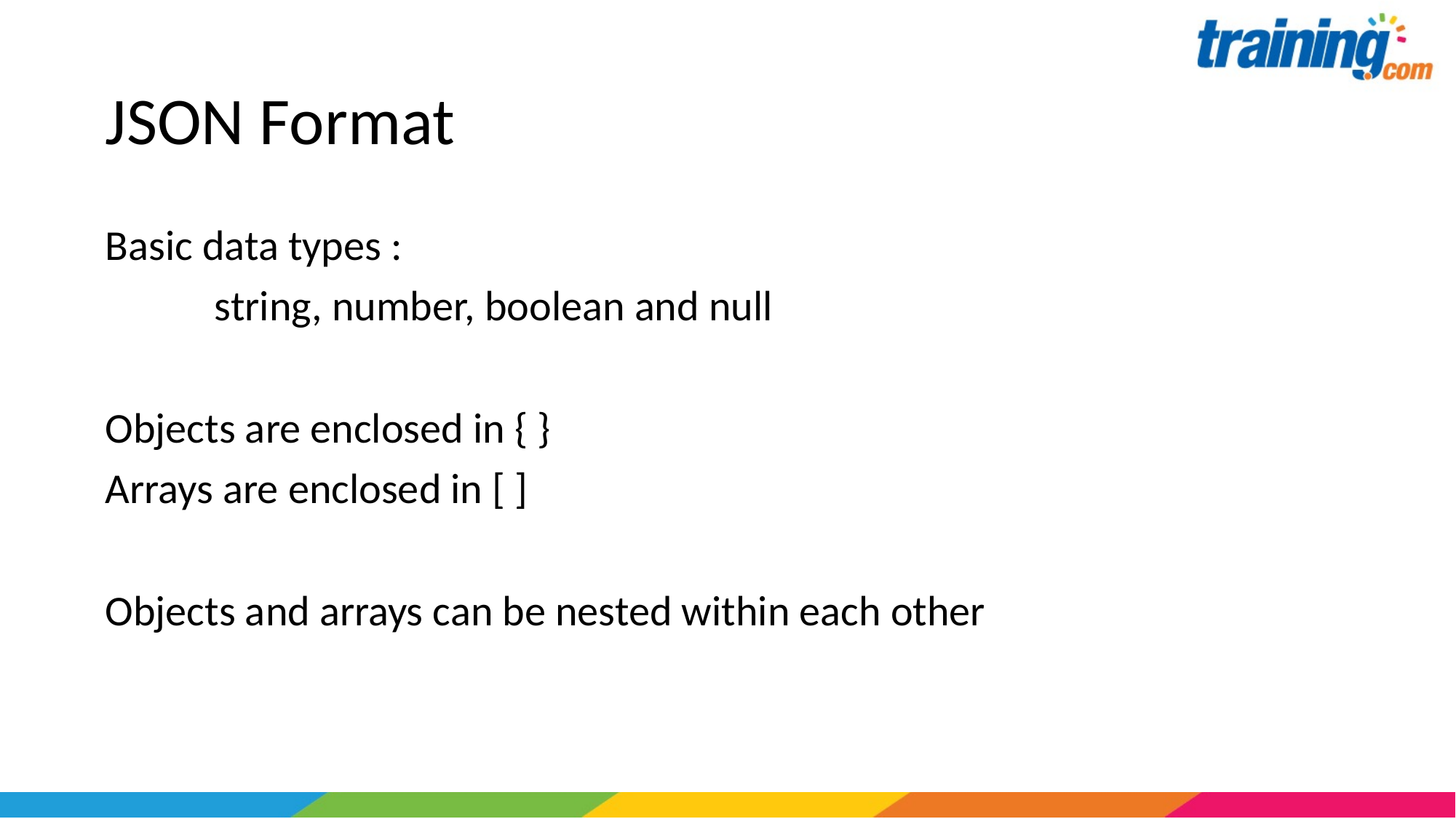

# JSON Format
Basic data types :
	string, number, boolean and null

Objects are enclosed in { }
Arrays are enclosed in [ ]

Objects and arrays can be nested within each other